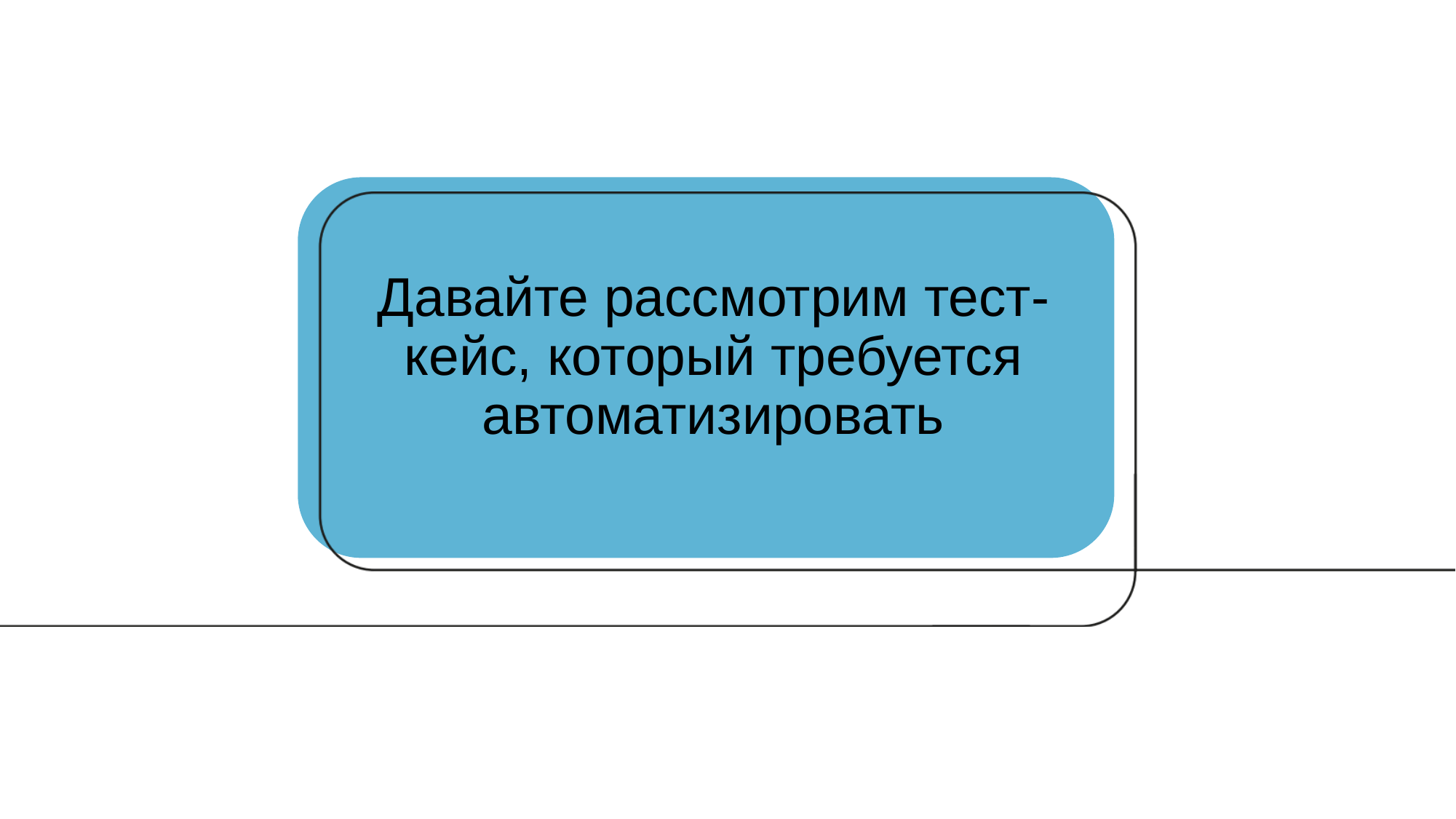

# Давайте рассмотрим тест-кейс, который требуется автоматизировать